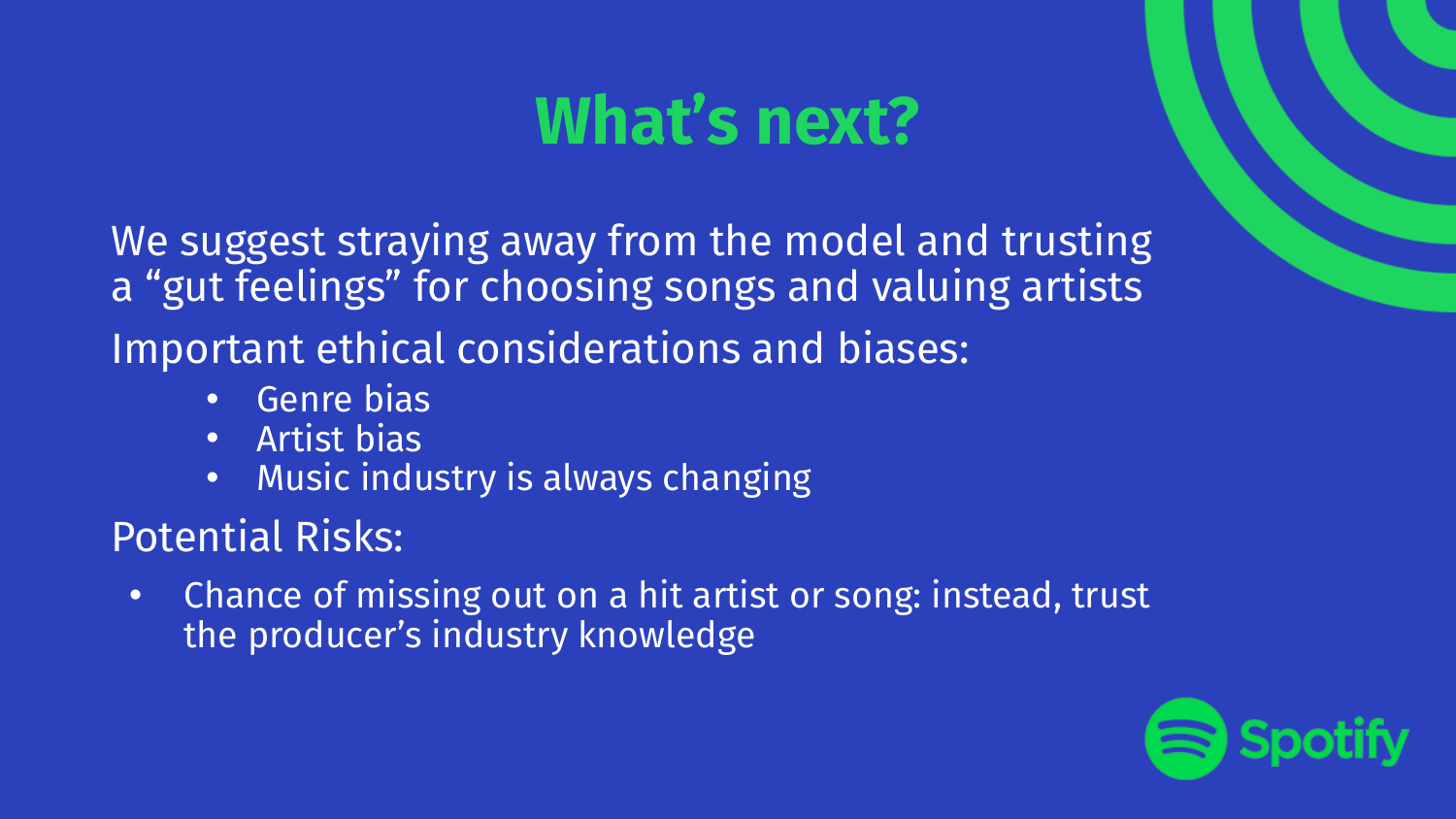

# What’s next?
We suggest straying away from the model and trusting a “gut feelings” for choosing songs and valuing artists
Important ethical considerations and biases:
Genre bias
Artist bias
Music industry is always changing
Potential Risks:
Chance of missing out on a hit artist or song: instead, trust the producer’s industry knowledge